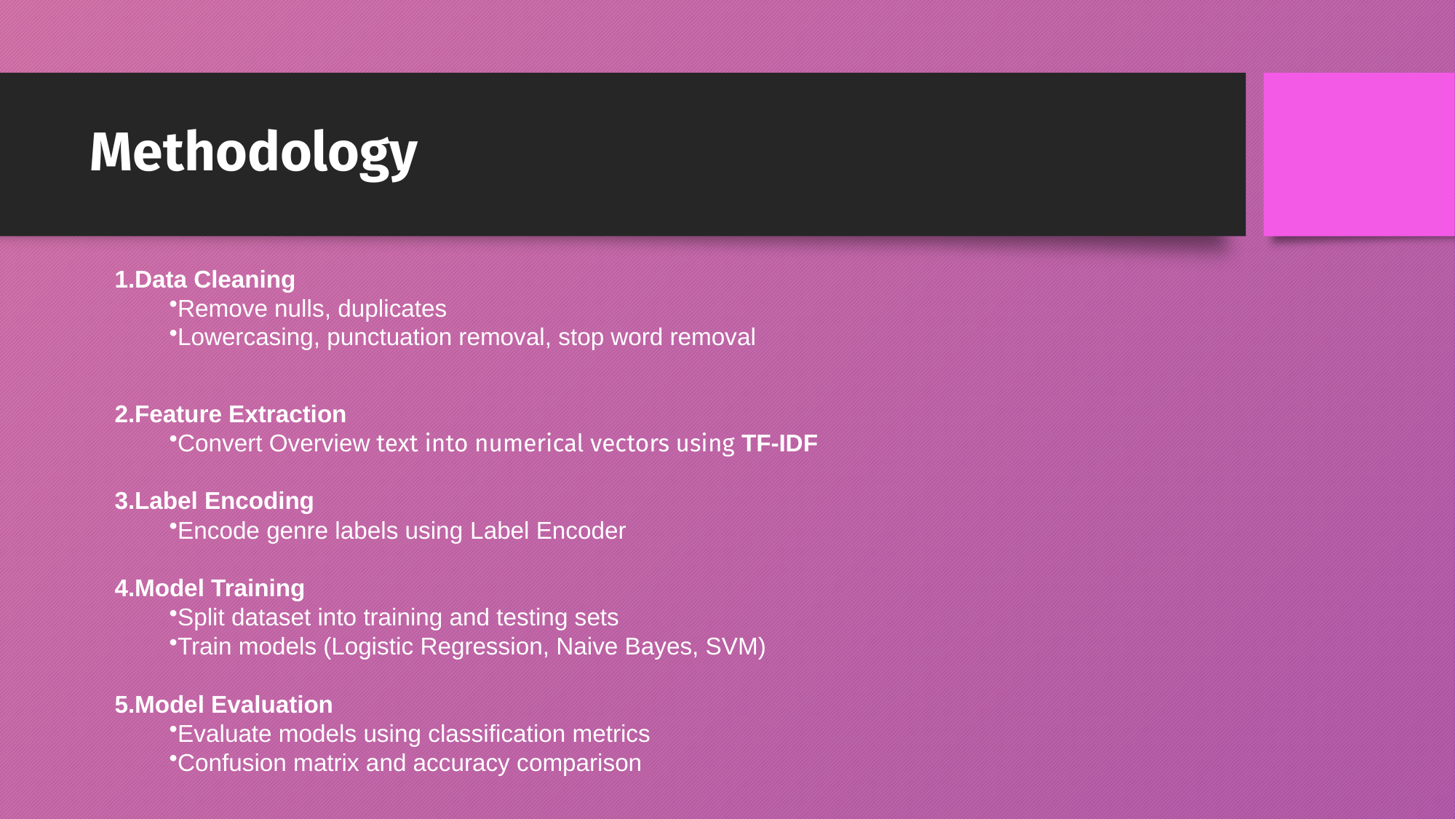

# Methodology

Data Cleaning
Remove nulls, duplicates
Lowercasing, punctuation removal, stop word removal

Feature Extraction
Convert Overview text into numerical vectors using TF-IDF

Label Encoding
Encode genre labels using Label Encoder

Model Training
Split dataset into training and testing sets
Train models (Logistic Regression, Naive Bayes, SVM)

Model Evaluation
Evaluate models using classification metrics
Confusion matrix and accuracy comparison